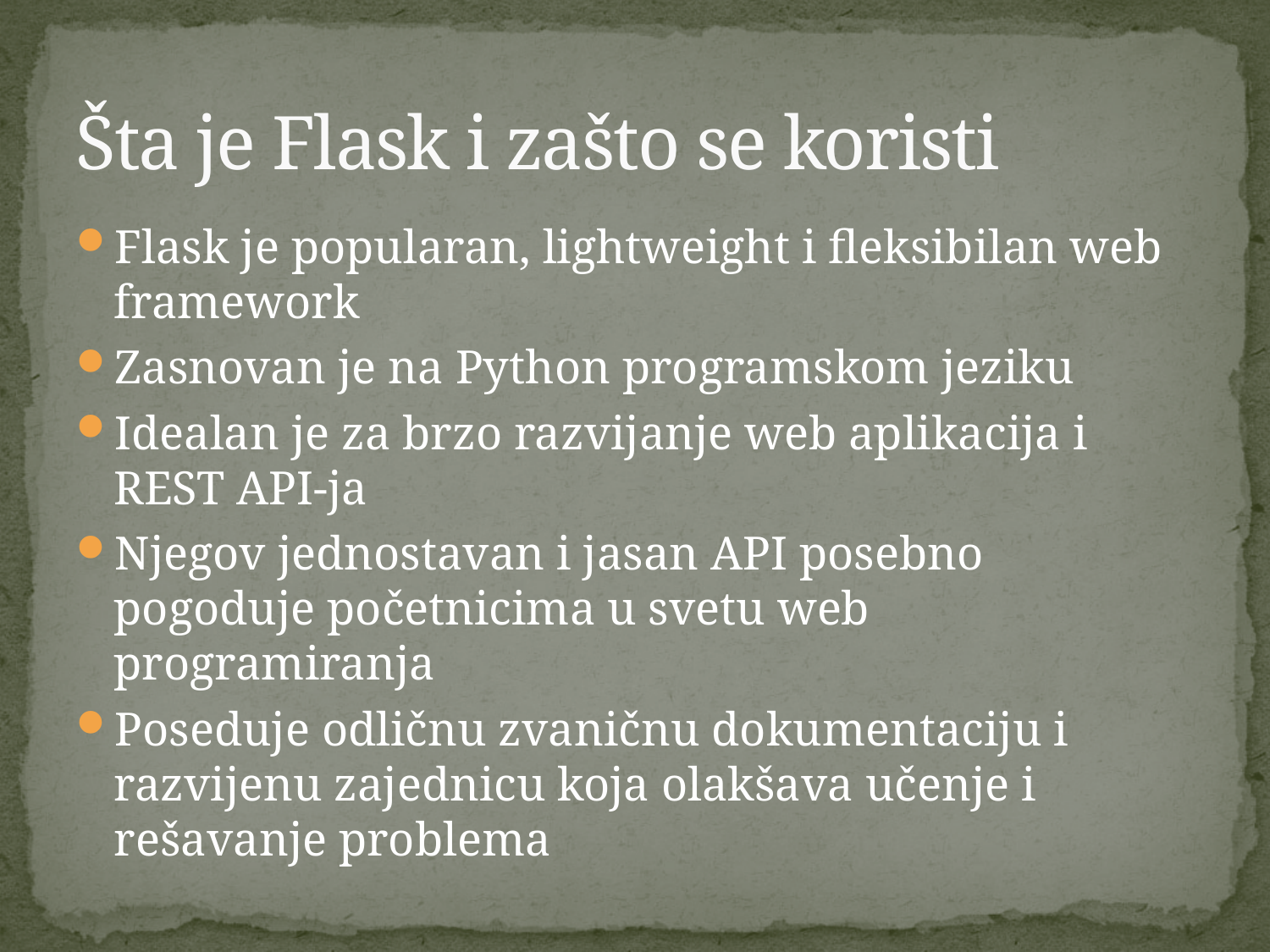

# Šta je Flask i zašto se koristi
Flask je popularan, lightweight i fleksibilan web framework
Zasnovan je na Python programskom jeziku
Idealan je za brzo razvijanje web aplikacija i REST API-ja
Njegov jednostavan i jasan API posebno pogoduje početnicima u svetu web programiranja
Poseduje odličnu zvaničnu dokumentaciju i razvijenu zajednicu koja olakšava učenje i rešavanje problema